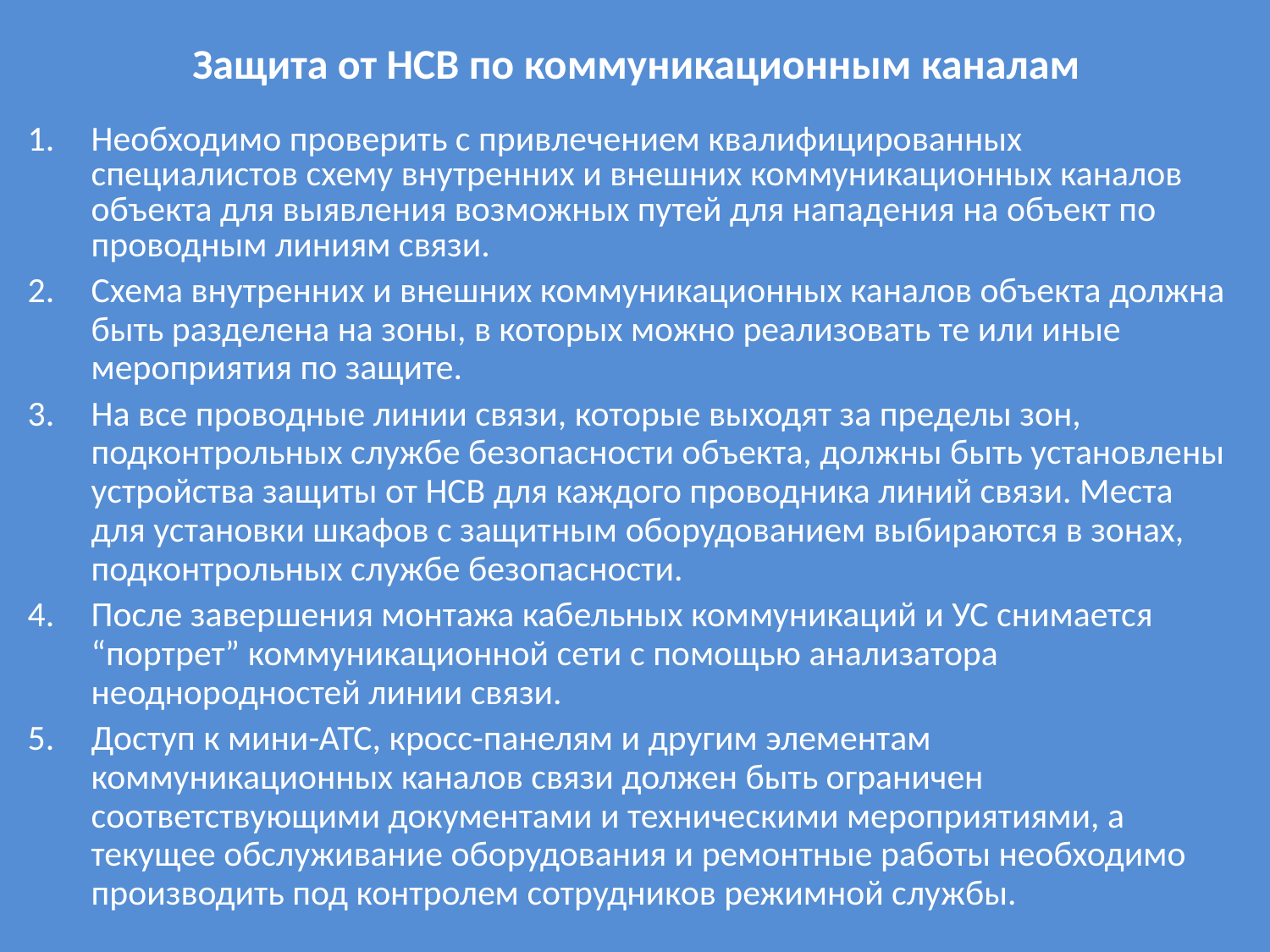

# Защита от НСВ по коммуникационным каналам
Необходимо проверить с привлечением квалифицированных специалистов схему внутренних и внешних коммуникационных каналов объекта для выявления возможных путей для нападения на объект по проводным линиям связи.
Схема внутренних и внешних коммуникационных каналов объекта должна быть разделена на зоны, в которых можно реализовать те или иные мероприятия по защите.
На все проводные линии связи, которые выходят за пределы зон, подконтрольных службе безопасности объекта, должны быть установлены устройства защиты от НСВ для каждого проводника линий связи. Места для установки шкафов с защитным оборудованием выбираются в зонах, подконтрольных службе безопасности.
После завершения монтажа кабельных коммуникаций и УС снимается “портрет” коммуникационной сети с помощью анализатора неоднородностей линии связи.
Доступ к мини-АТС, кросс-панелям и другим элементам коммуникационных каналов связи должен быть ограничен соответствующими документами и техническими мероприятиями, а текущее обслуживание оборудования и ремонтные работы необходимо производить под контролем сотрудников режимной службы.